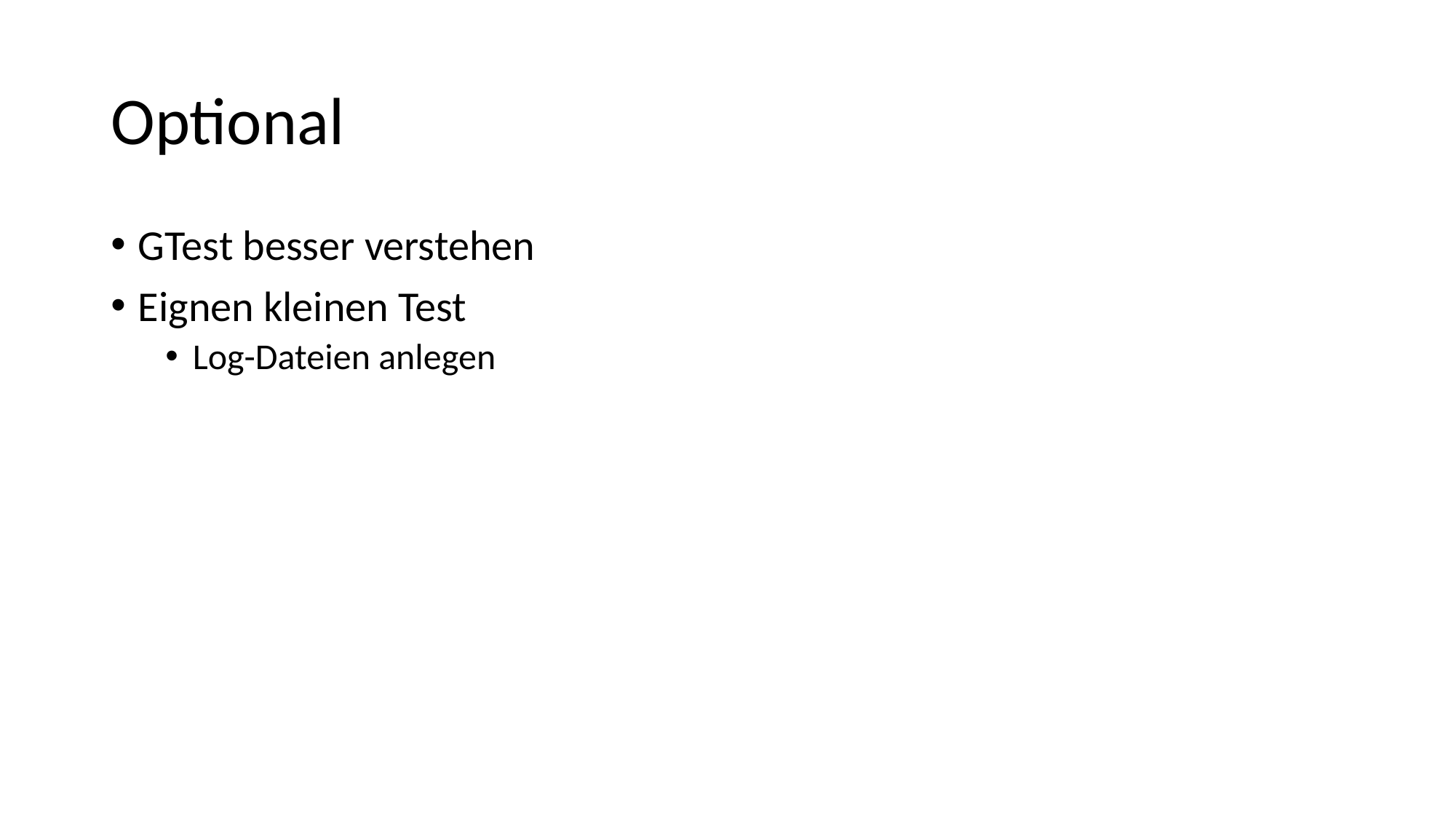

# Optional
GTest besser verstehen
Eignen kleinen Test
Log-Dateien anlegen